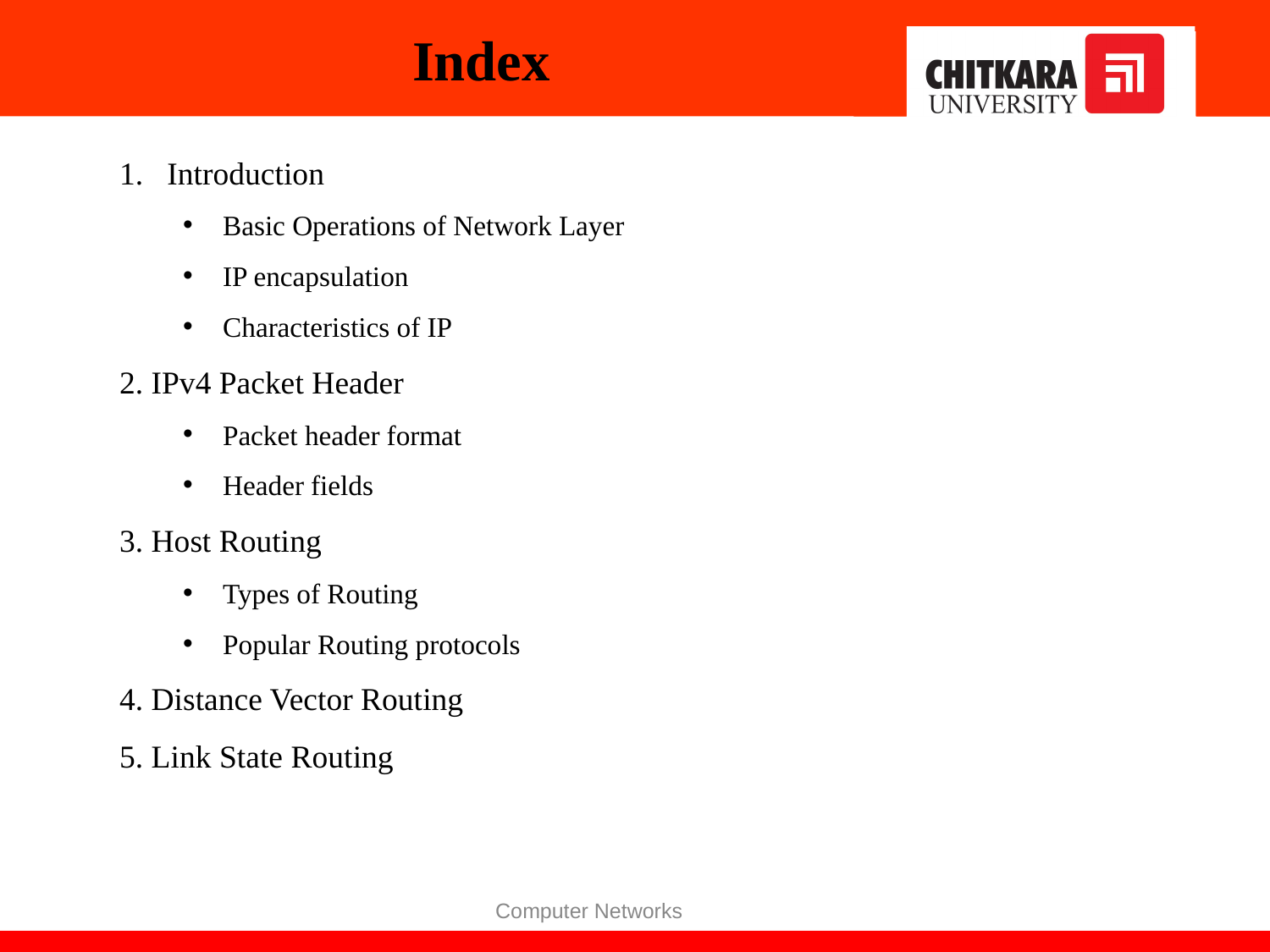

Index

Introduction
Basic Operations of Network Layer
IP encapsulation
Characteristics of IP
2. IPv4 Packet Header
Packet header format
Header fields
3. Host Routing
Types of Routing
Popular Routing protocols
4. Distance Vector Routing
5. Link State Routing
Computer Networks